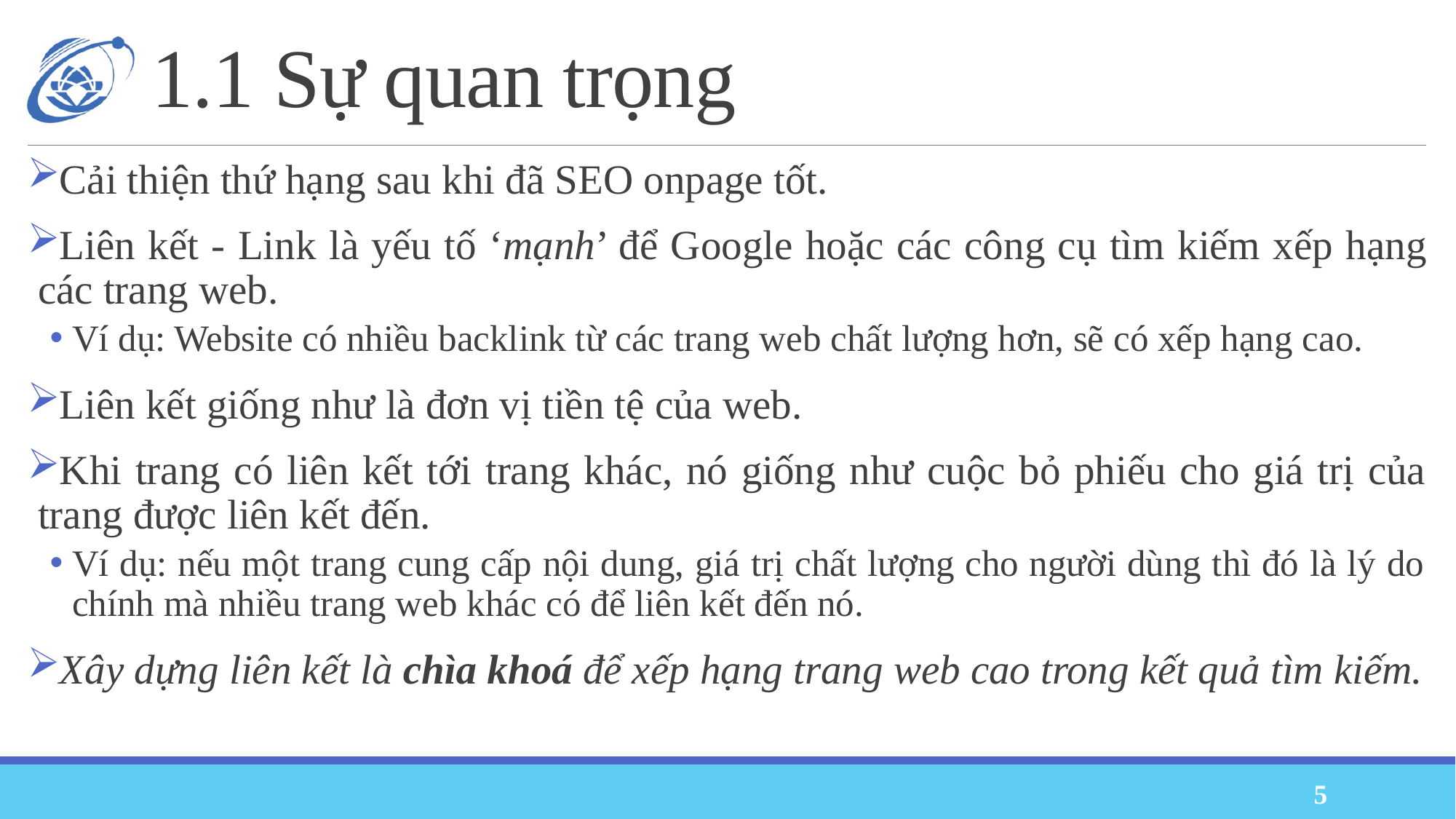

# 1.1 Sự quan trọng
Cải thiện thứ hạng sau khi đã SEO onpage tốt.
Liên kết - Link là yếu tố ‘mạnh’ để Google hoặc các công cụ tìm kiếm xếp hạng các trang web.
Ví dụ: Website có nhiều backlink từ các trang web chất lượng hơn, sẽ có xếp hạng cao.
Liên kết giống như là đơn vị tiền tệ của web.
Khi trang có liên kết tới trang khác, nó giống như cuộc bỏ phiếu cho giá trị của trang được liên kết đến.
Ví dụ: nếu một trang cung cấp nội dung, giá trị chất lượng cho người dùng thì đó là lý do chính mà nhiều trang web khác có để liên kết đến nó.
Xây dựng liên kết là chìa khoá để xếp hạng trang web cao trong kết quả tìm kiếm.
5